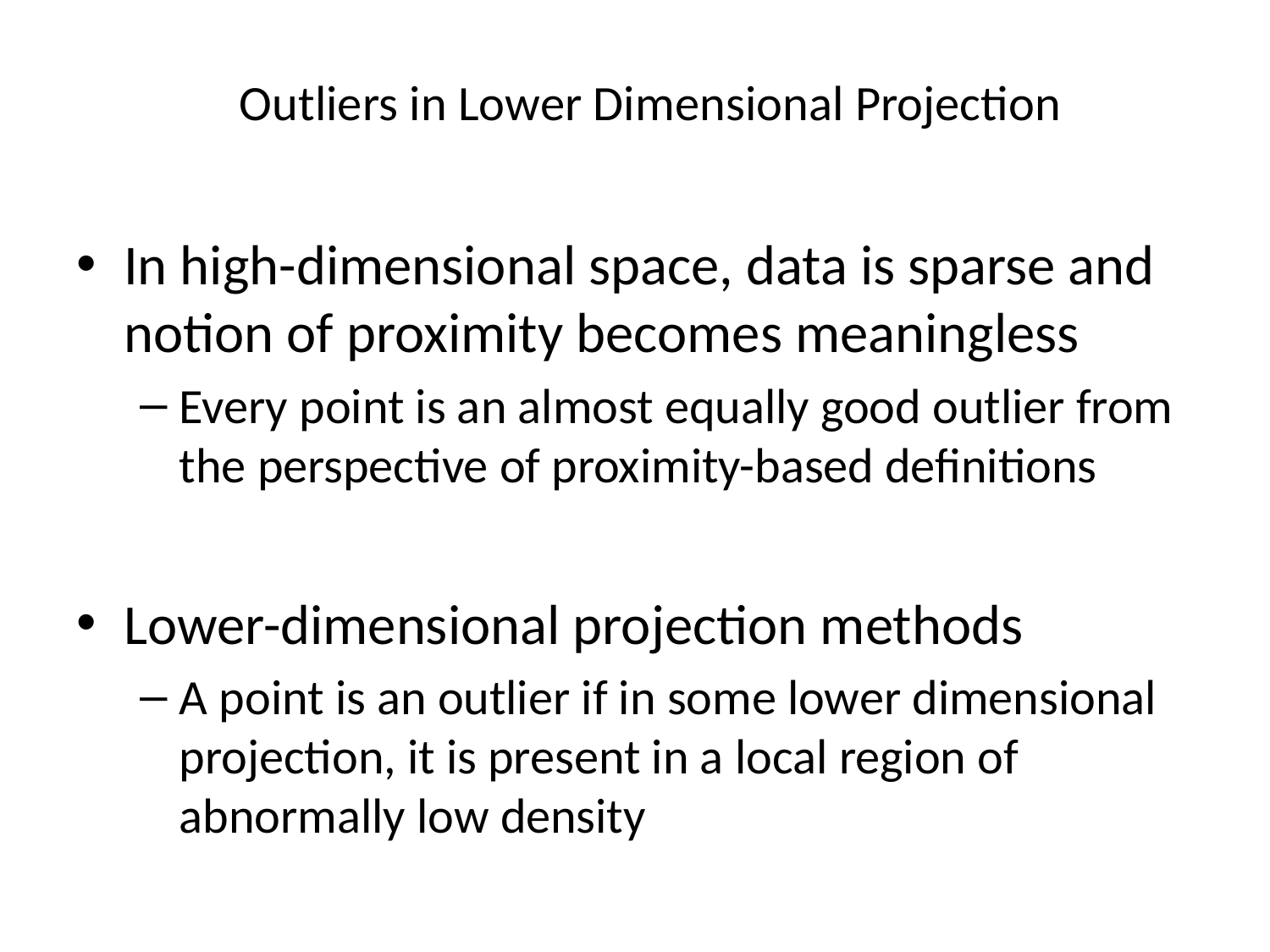

# Outliers in Lower Dimensional Projection
In high-dimensional space, data is sparse and notion of proximity becomes meaningless
Every point is an almost equally good outlier from the perspective of proximity-based definitions

Lower-dimensional projection methods
A point is an outlier if in some lower dimensional projection, it is present in a local region of abnormally low density